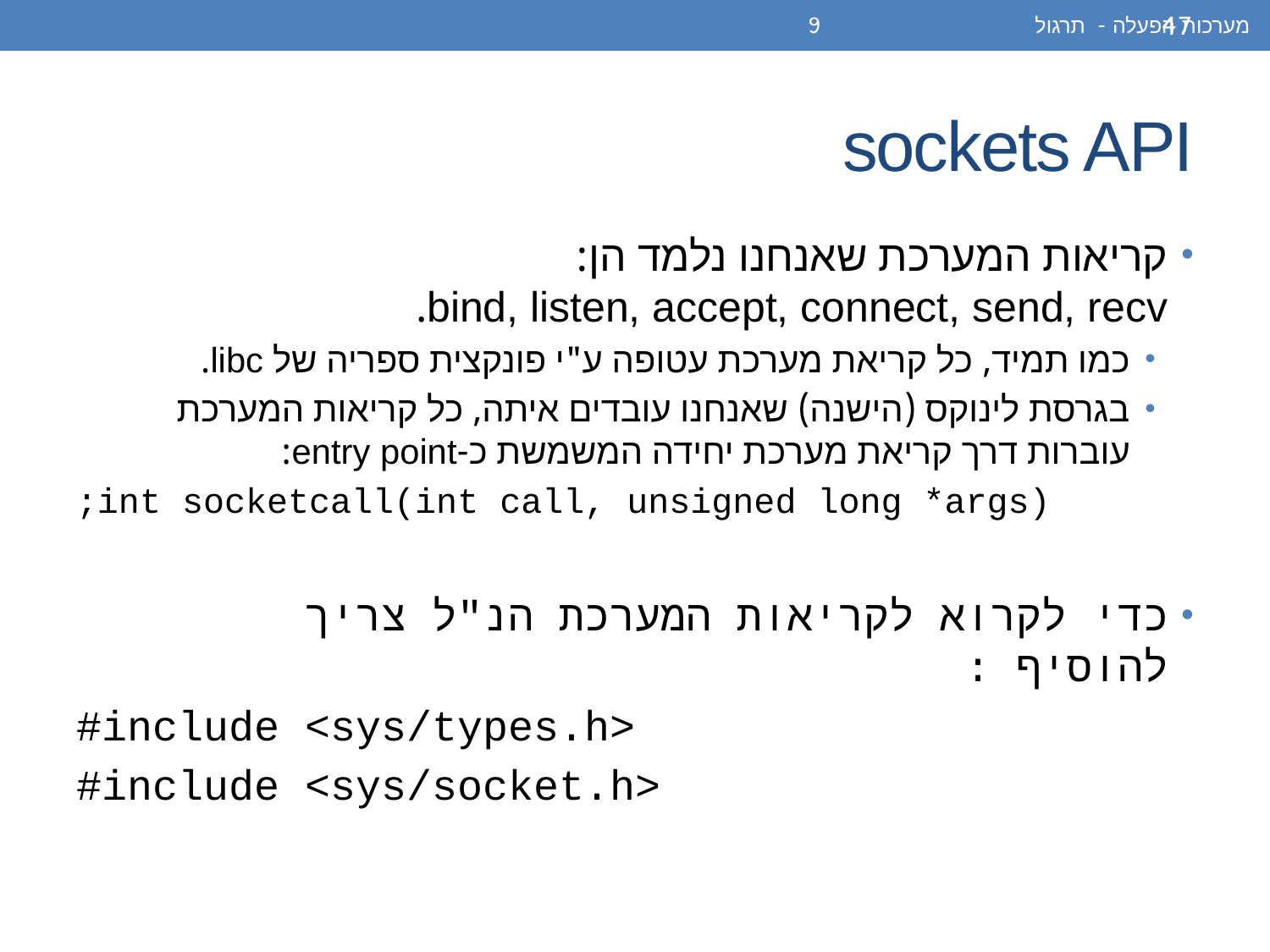

מערכות הפעלה - תרגול 9
47
# sockets API
קריאות המערכת שאנחנו נלמד הן:
bind, listen, accept, connect, send, recv.
כמו תמיד, כל קריאת מערכת עטופה ע"י פונקצית ספריה של libc.
בגרסת לינוקס (הישנה) שאנחנו עובדים איתה, כל קריאות המערכת עוברות דרך קריאת מערכת יחידה המשמשת כ-entry point:
int socketcall(int call, unsigned long *args);

כדי לקרוא לקריאות המערכת הנ"ל צריך להוסיף :
#include <sys/types.h>
#include <sys/socket.h>